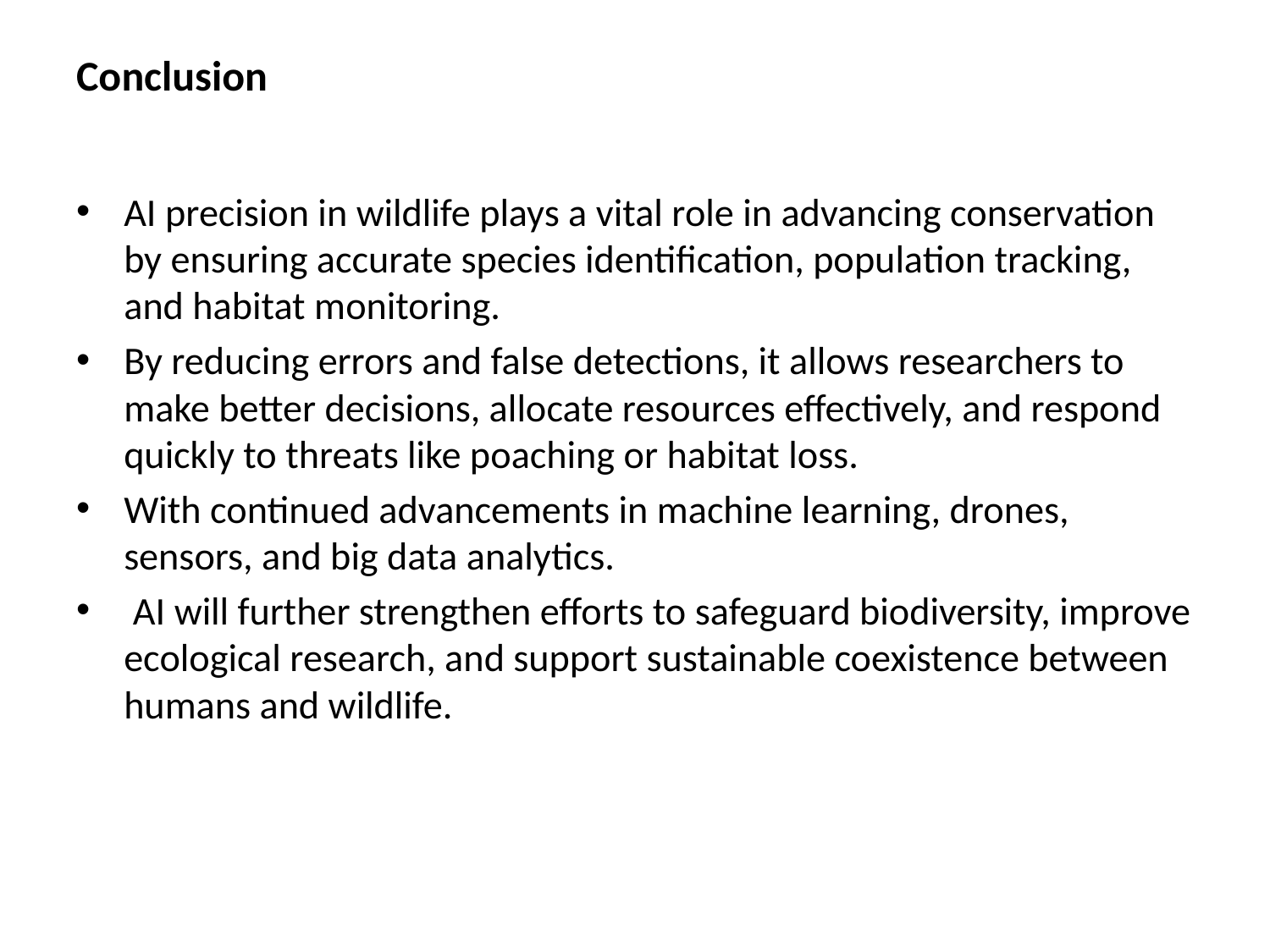

# Conclusion

AI precision in wildlife plays a vital role in advancing conservation by ensuring accurate species identification, population tracking, and habitat monitoring.
By reducing errors and false detections, it allows researchers to make better decisions, allocate resources effectively, and respond quickly to threats like poaching or habitat loss.
With continued advancements in machine learning, drones, sensors, and big data analytics.
 AI will further strengthen efforts to safeguard biodiversity, improve ecological research, and support sustainable coexistence between humans and wildlife.